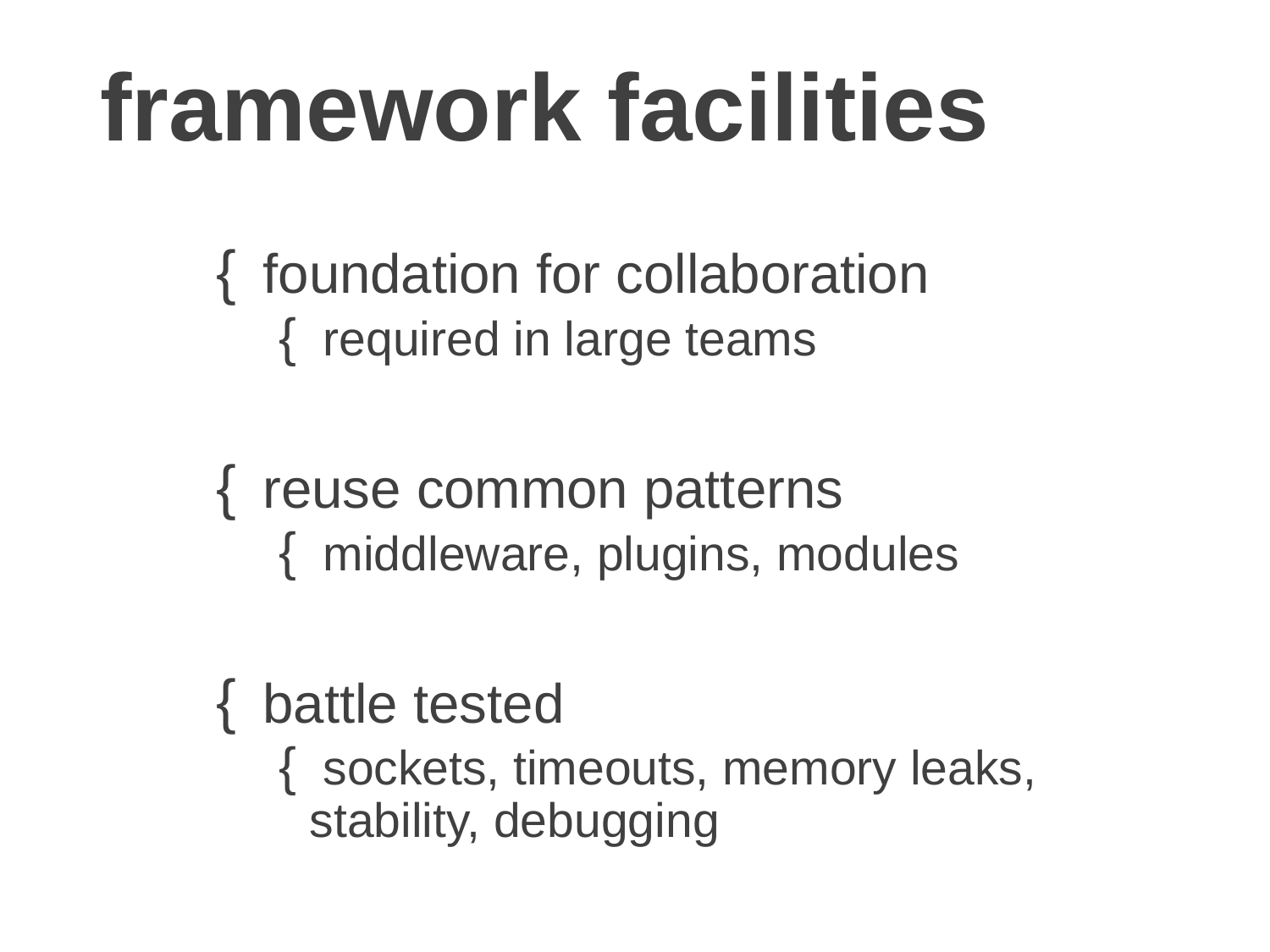

# framework facilities
 foundation for collaboration
 required in large teams

 reuse common patterns
 middleware, plugins, modules

 battle tested
 sockets, timeouts, memory leaks, stability, debugging